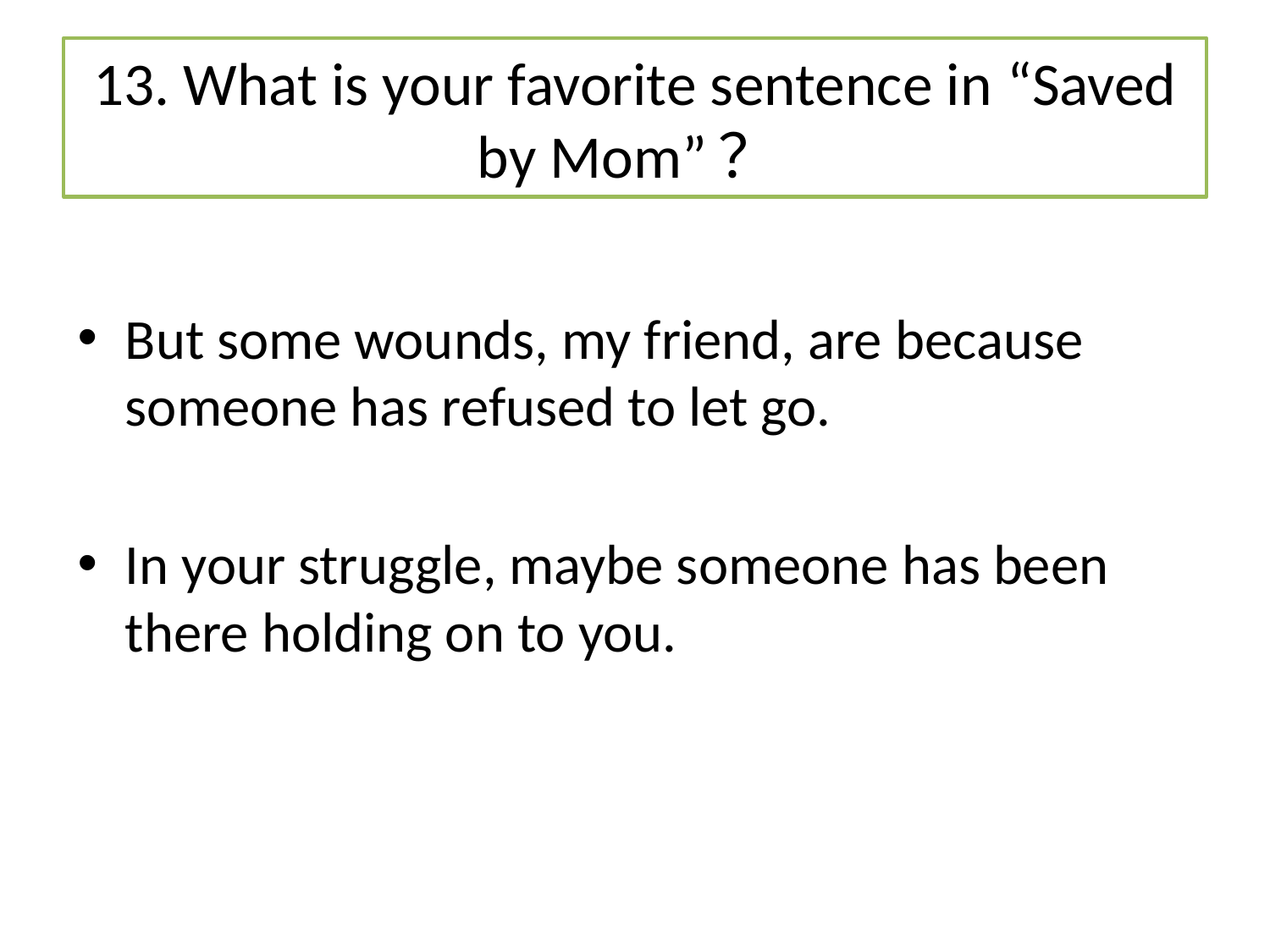

# 13. What is your favorite sentence in “Saved by Mom”？
But some wounds, my friend, are because someone has refused to let go.

In your struggle, maybe someone has been there holding on to you.